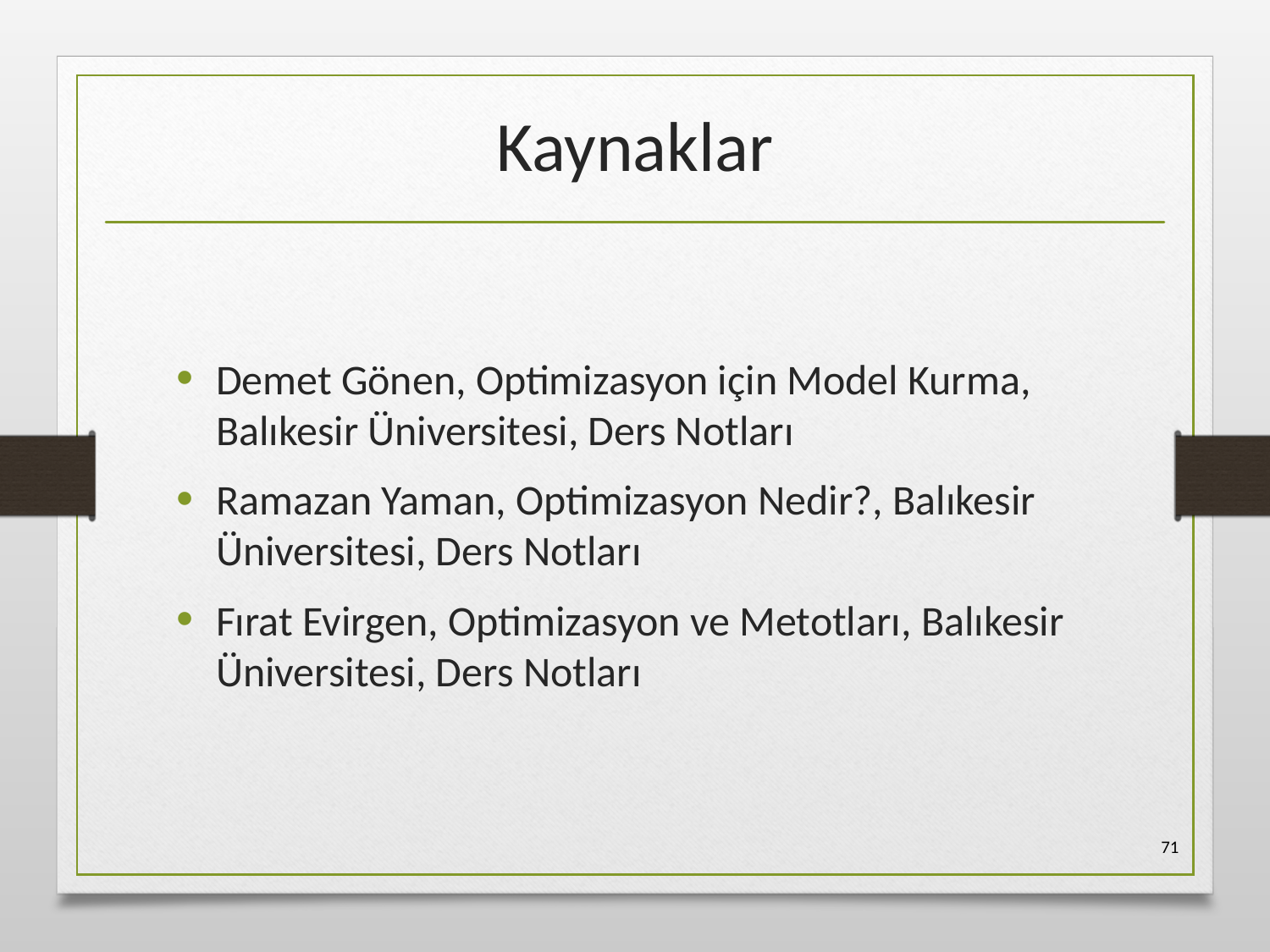

# Kaynaklar
Demet Gönen, Optimizasyon için Model Kurma, Balıkesir Üniversitesi, Ders Notları
Ramazan Yaman, Optimizasyon Nedir?, Balıkesir Üniversitesi, Ders Notları
Fırat Evirgen, Optimizasyon ve Metotları, Balıkesir Üniversitesi, Ders Notları
71